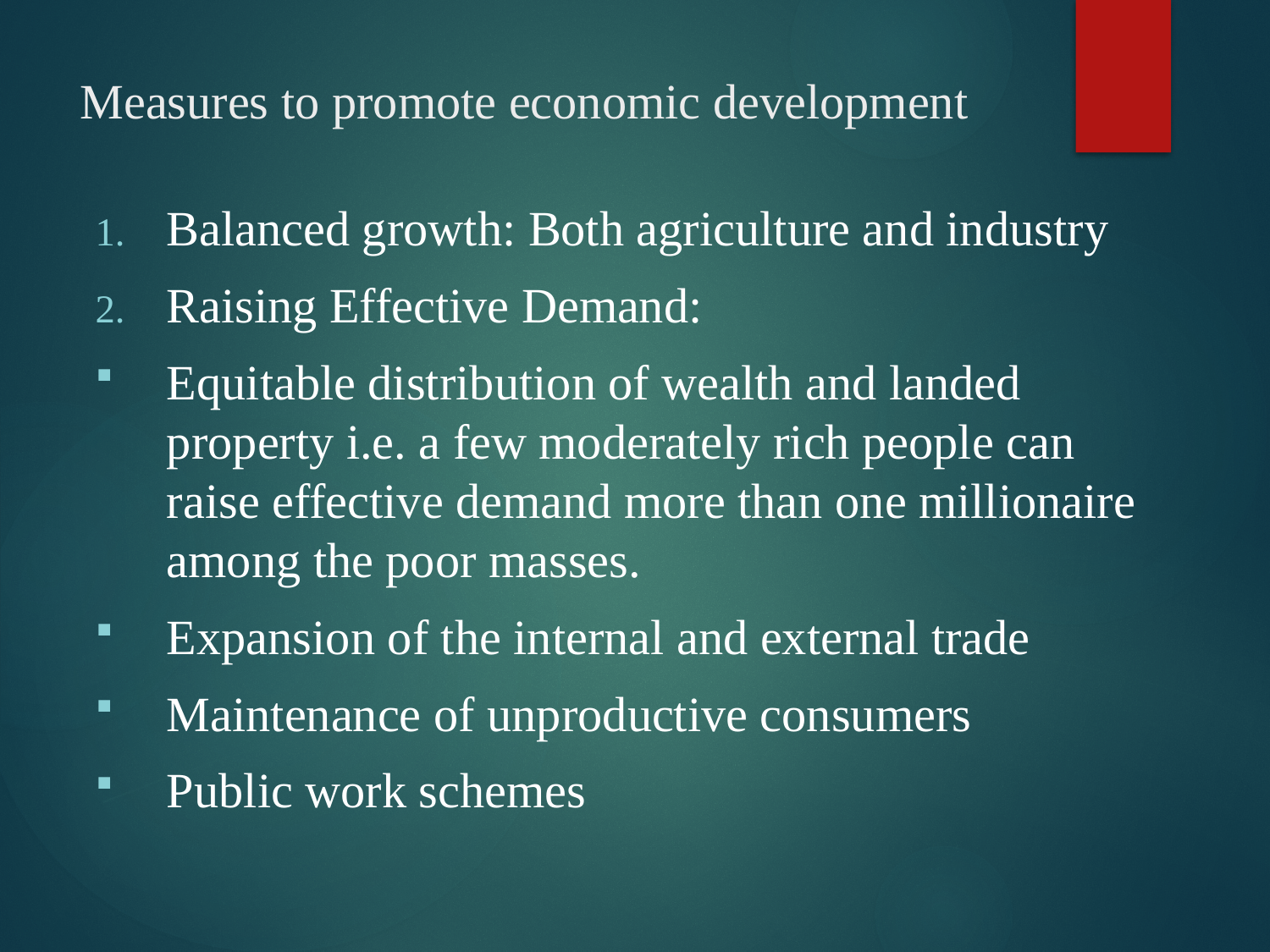

# Measures to promote economic development
Balanced growth: Both agriculture and industry
Raising Effective Demand:
Equitable distribution of wealth and landed property i.e. a few moderately rich people can raise effective demand more than one millionaire among the poor masses.
Expansion of the internal and external trade
Maintenance of unproductive consumers
Public work schemes